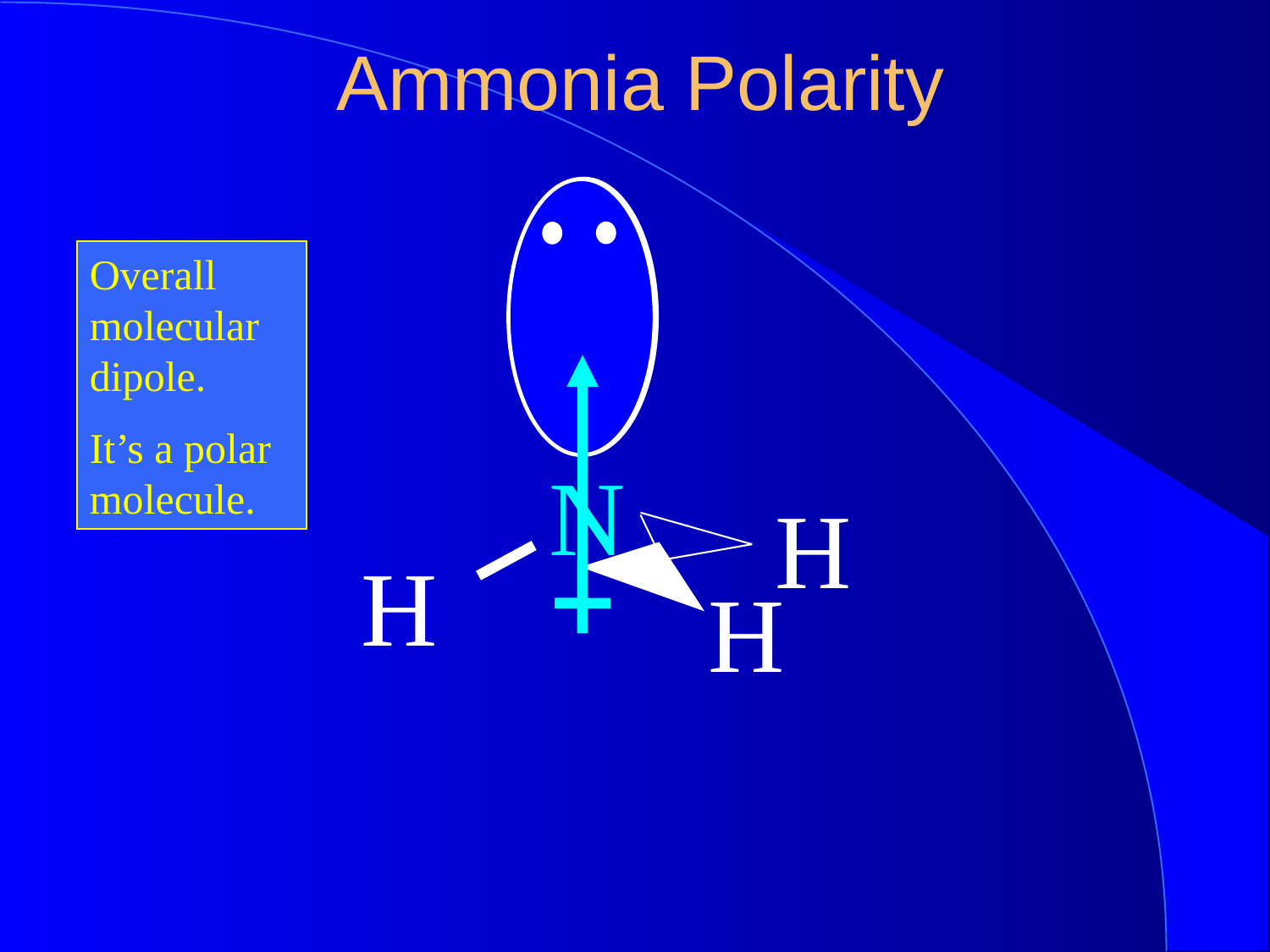

Ammonia Polarity

Overall molecular dipole.
It’s a polar molecule.

N
H

H

H